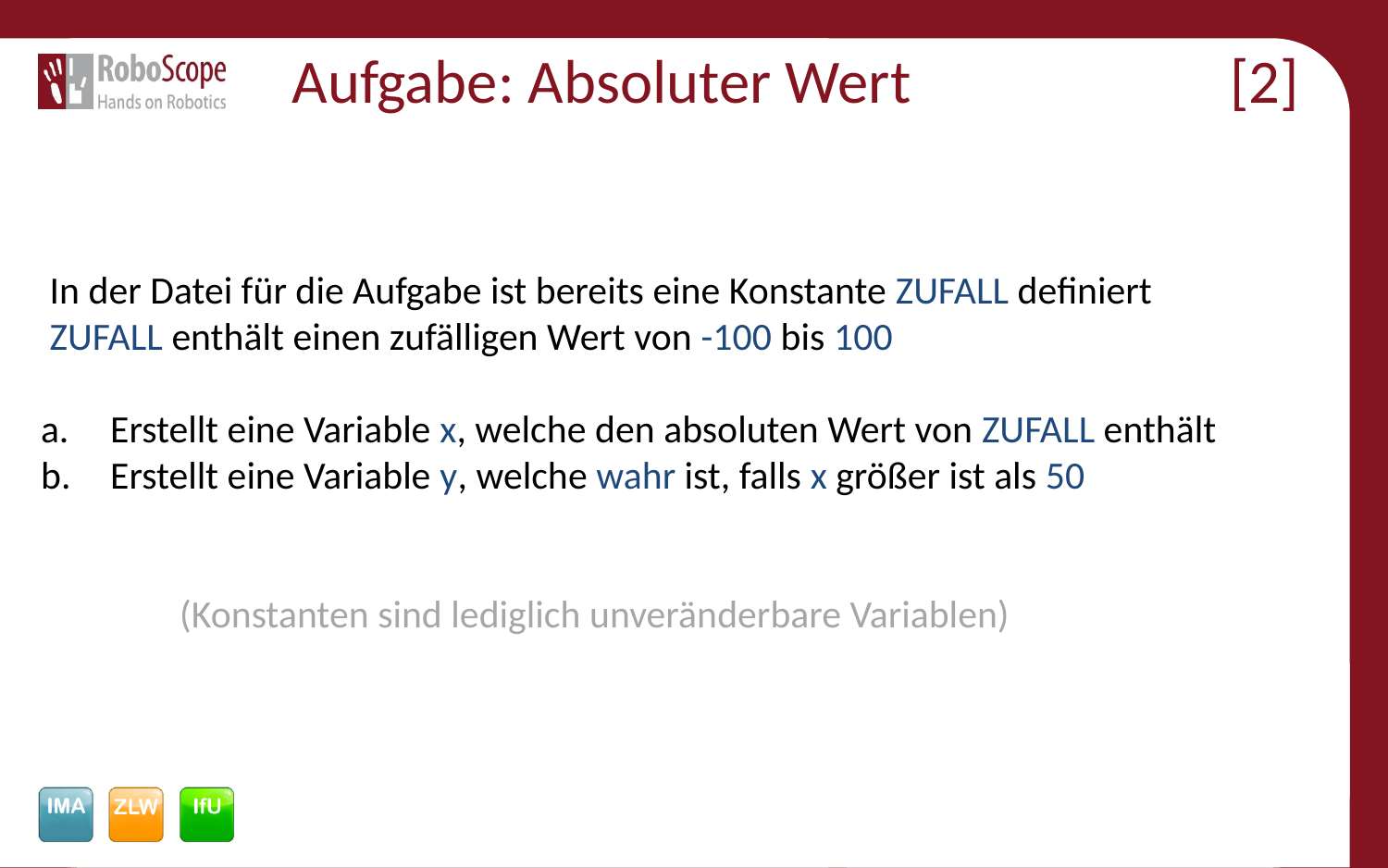

# Aufgabe: Absoluter Wert                       [2]
 In der Datei für die Aufgabe ist bereits eine Konstante ZUFALL definiert
 ZUFALL enthält einen zufälligen Wert von -100 bis 100

Erstellt eine Variable x, welche den absoluten Wert von ZUFALL enthält
Erstellt eine Variable y, welche wahr ist, falls x größer ist als 50

	(Konstanten sind lediglich unveränderbare Variablen)